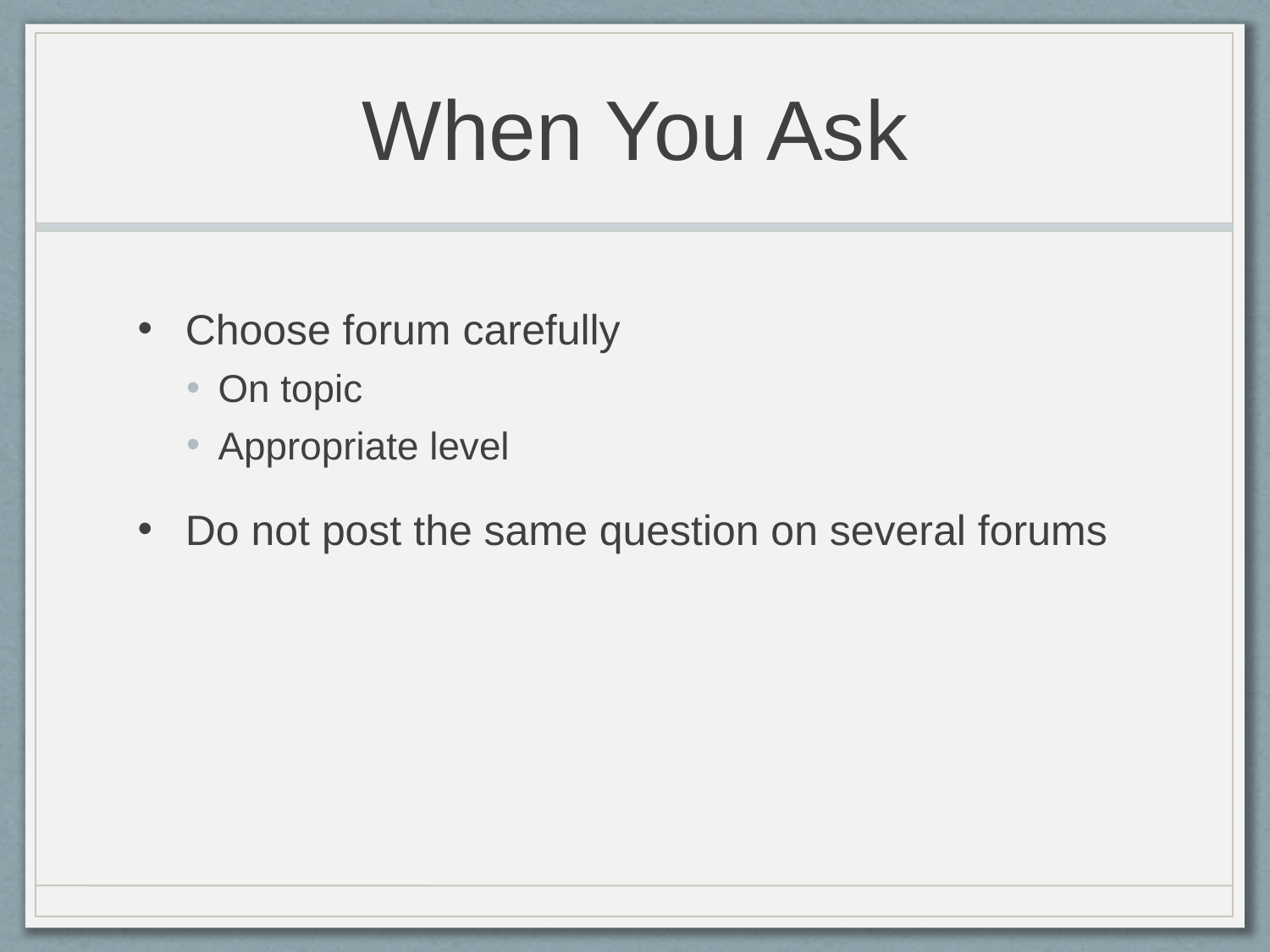

# When You Ask
Choose forum carefully
On topic
Appropriate level
Do not post the same question on several forums